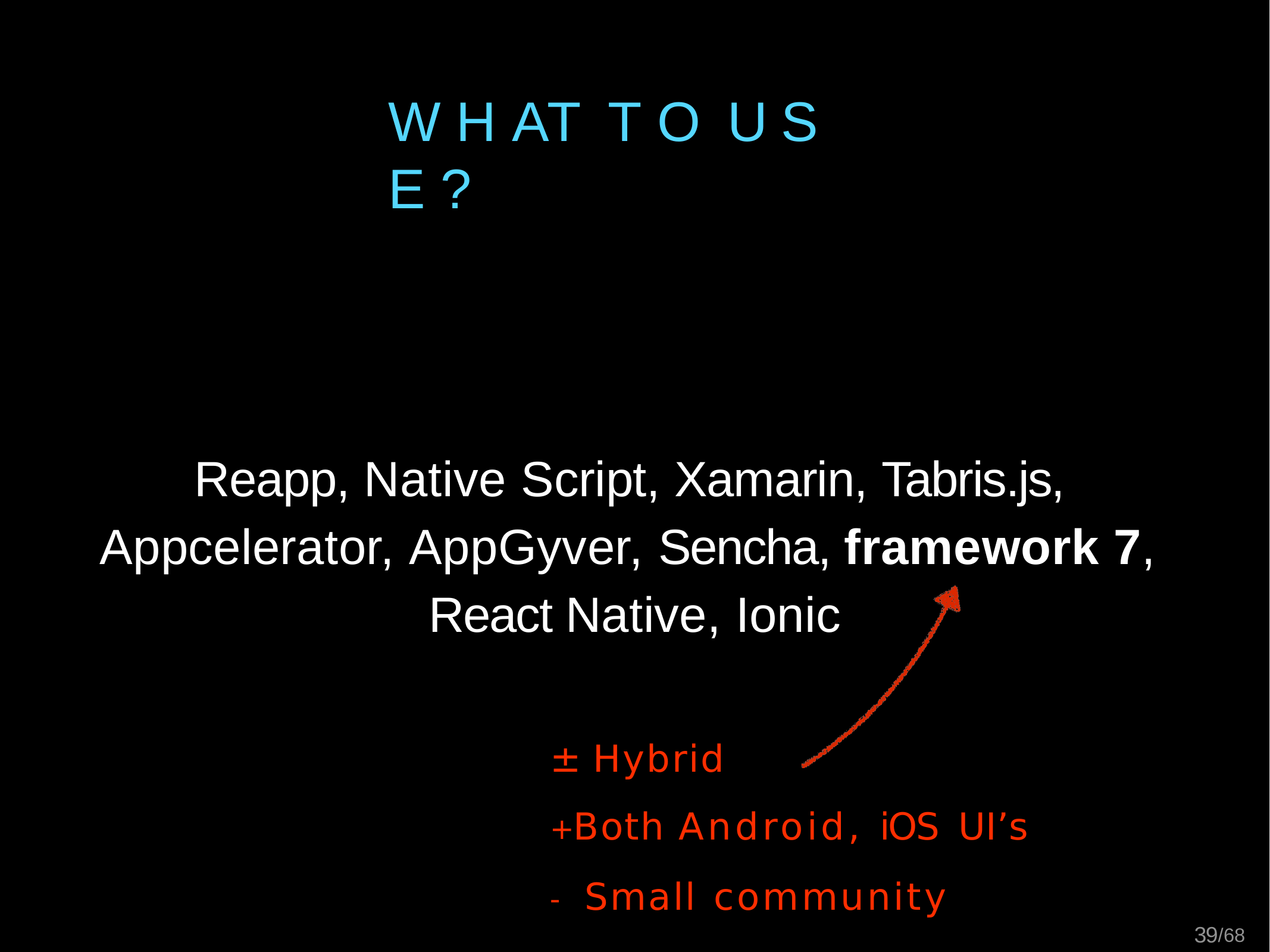

# W H AT	T O	U S E ?
Reapp, Native Script, Xamarin, Tabris.js,  Appcelerator, AppGyver, Sencha, framework 7,  React Native, Ionic

± Hybrid
+ Both Android, iOS UI’s
- Small community
39/68